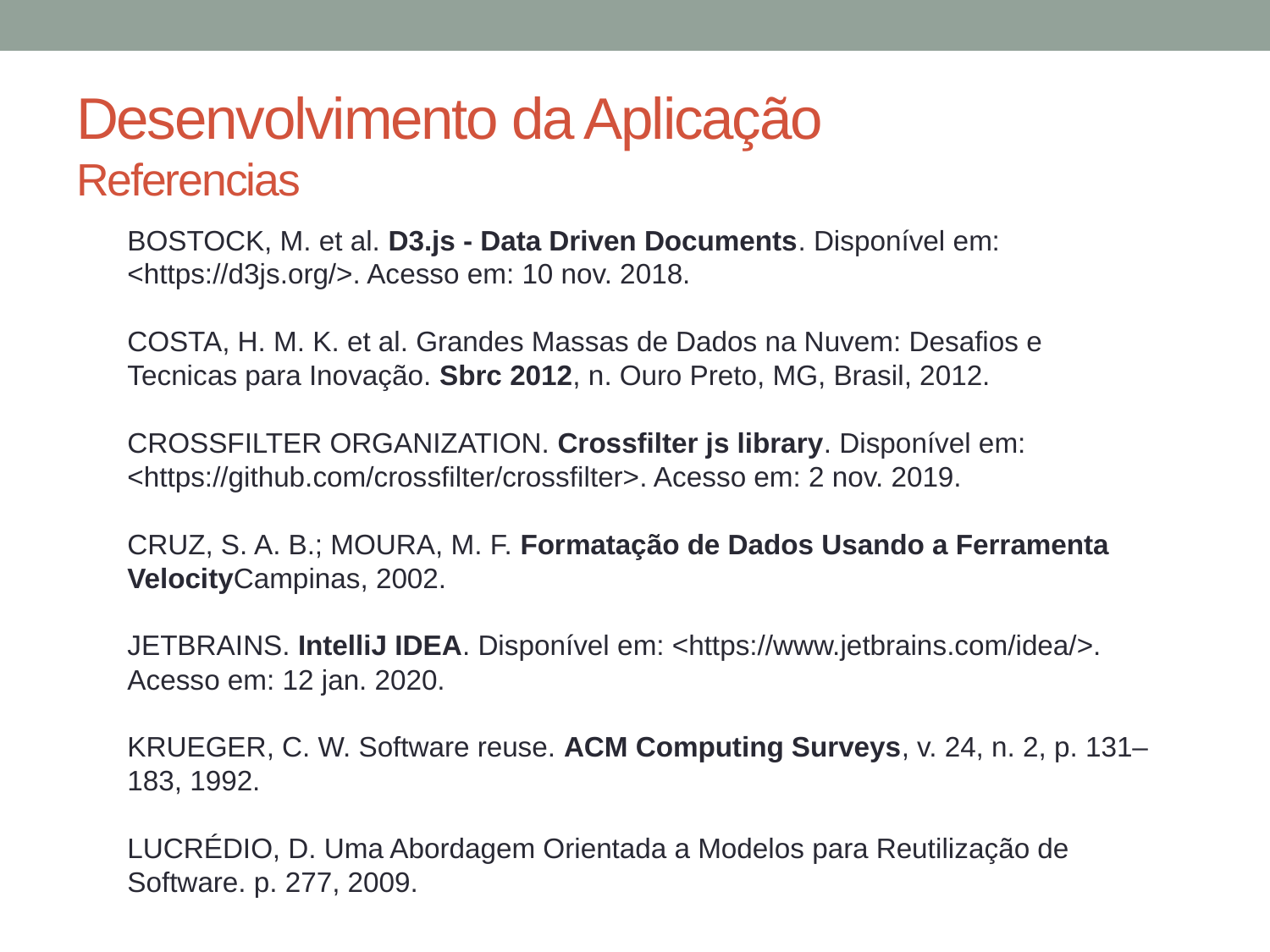

# Desenvolvimento da Aplicação Referencias
BOSTOCK, M. et al. D3.js - Data Driven Documents. Disponível em: <https://d3js.org/>. Acesso em: 10 nov. 2018.

COSTA, H. M. K. et al. Grandes Massas de Dados na Nuvem: Desafios e Tecnicas para Inovação. Sbrc 2012, n. Ouro Preto, MG, Brasil, 2012.

CROSSFILTER ORGANIZATION. Crossfilter js library. Disponível em: <https://github.com/crossfilter/crossfilter>. Acesso em: 2 nov. 2019.

CRUZ, S. A. B.; MOURA, M. F. Formatação de Dados Usando a Ferramenta VelocityCampinas, 2002.

JETBRAINS. IntelliJ IDEA. Disponível em: <https://www.jetbrains.com/idea/>. Acesso em: 12 jan. 2020.

KRUEGER, C. W. Software reuse. ACM Computing Surveys, v. 24, n. 2, p. 131–183, 1992.

LUCRÉDIO, D. Uma Abordagem Orientada a Modelos para Reutilização de Software. p. 277, 2009.